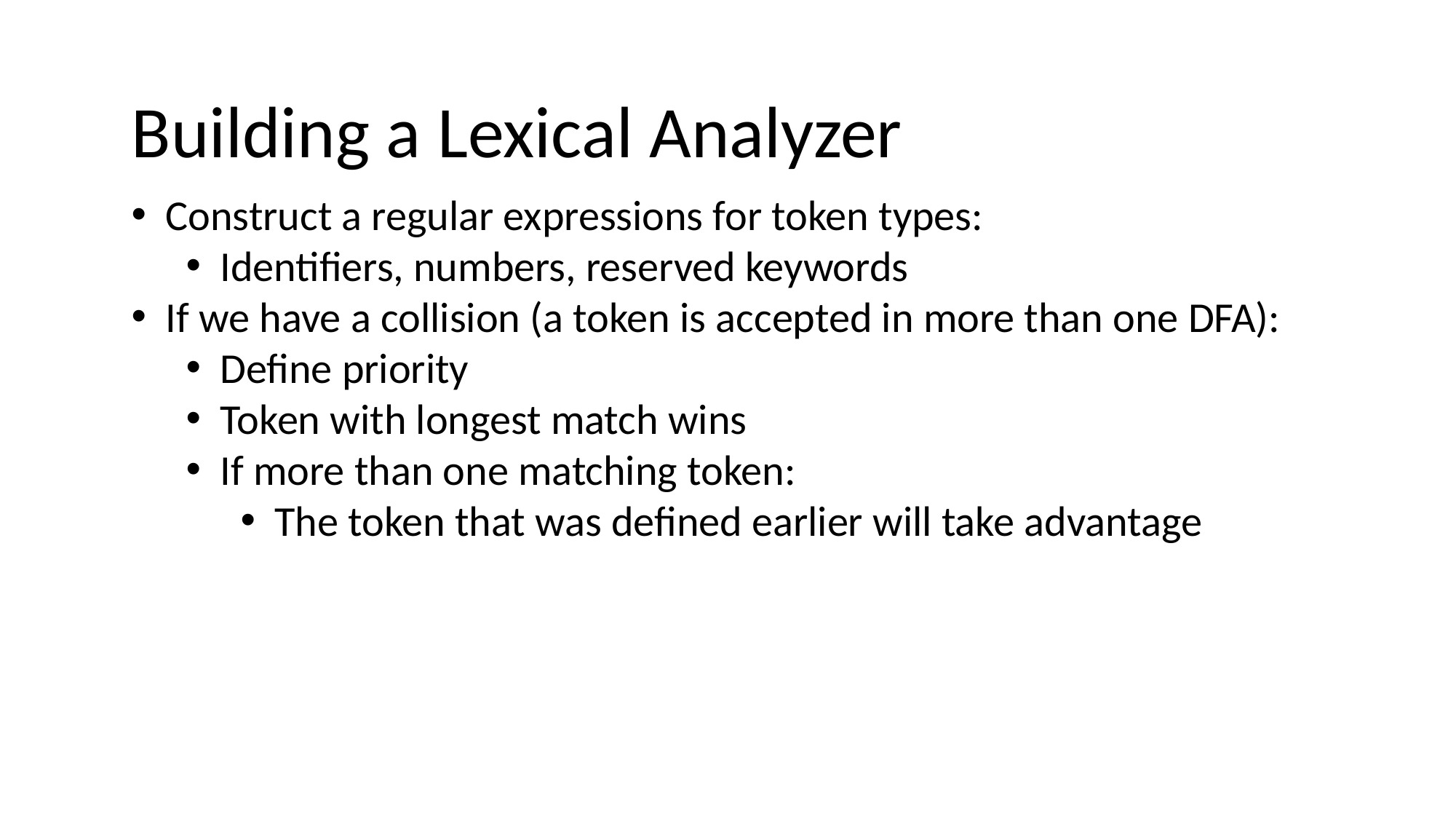

Building a Lexical Analyzer
Construct a regular expressions for token types:
Identifiers, numbers, reserved keywords
If we have a collision (a token is accepted in more than one DFA):
Define priority
Token with longest match wins
If more than one matching token:
The token that was defined earlier will take advantage